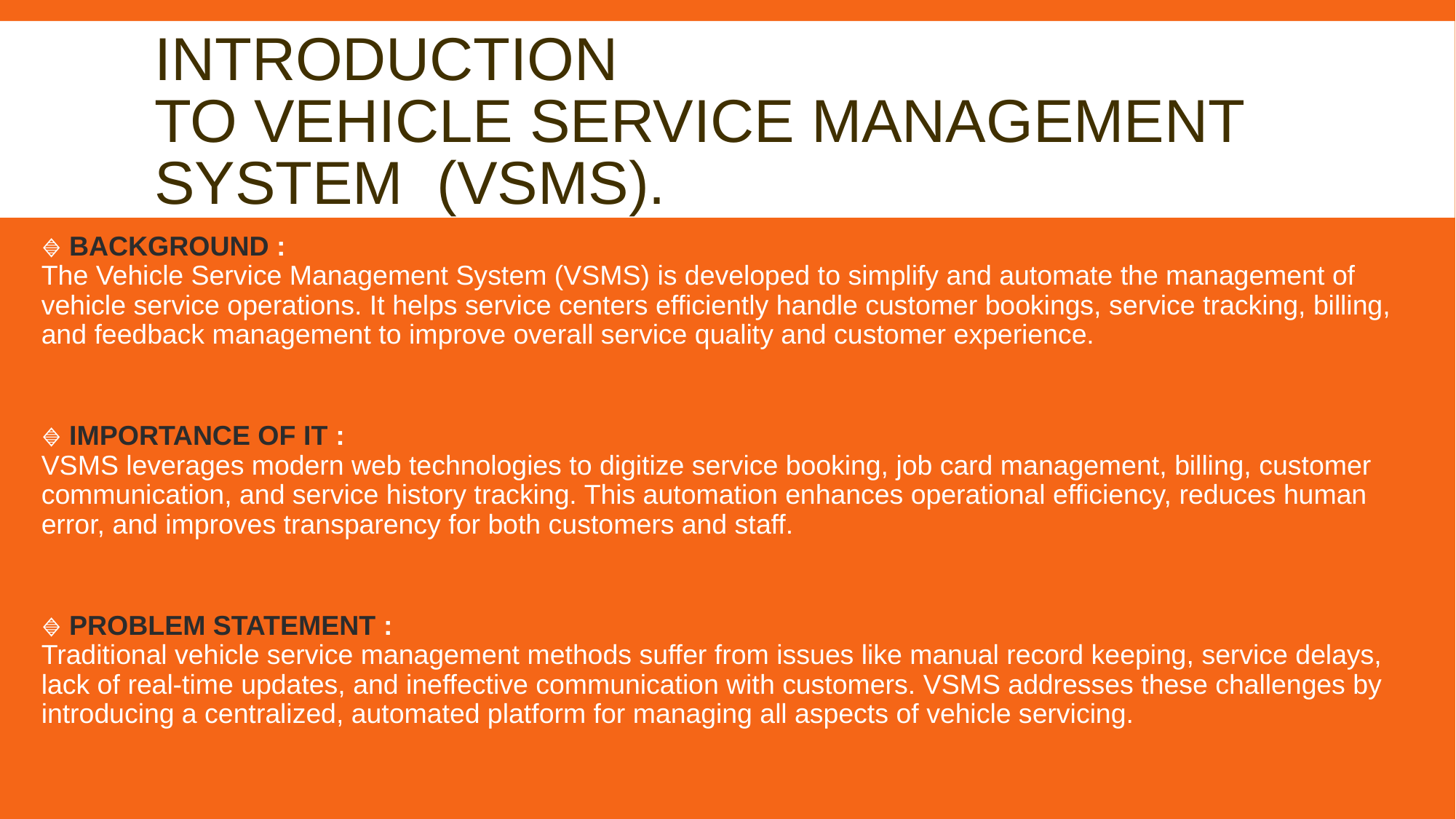

# INTRODUCTION TO VEHICLE SERVICE MANAGEMENT SYSTEM  (VSMS).
🔹 BACKGROUND :
The Vehicle Service Management System (VSMS) is developed to simplify and automate the management of vehicle service operations. It helps service centers efficiently handle customer bookings, service tracking, billing, and feedback management to improve overall service quality and customer experience.

🔹 IMPORTANCE OF IT :
VSMS leverages modern web technologies to digitize service booking, job card management, billing, customer communication, and service history tracking. This automation enhances operational efficiency, reduces human error, and improves transparency for both customers and staff.

🔹 PROBLEM STATEMENT :
Traditional vehicle service management methods suffer from issues like manual record keeping, service delays, lack of real-time updates, and ineffective communication with customers. VSMS addresses these challenges by introducing a centralized, automated platform for managing all aspects of vehicle servicing.